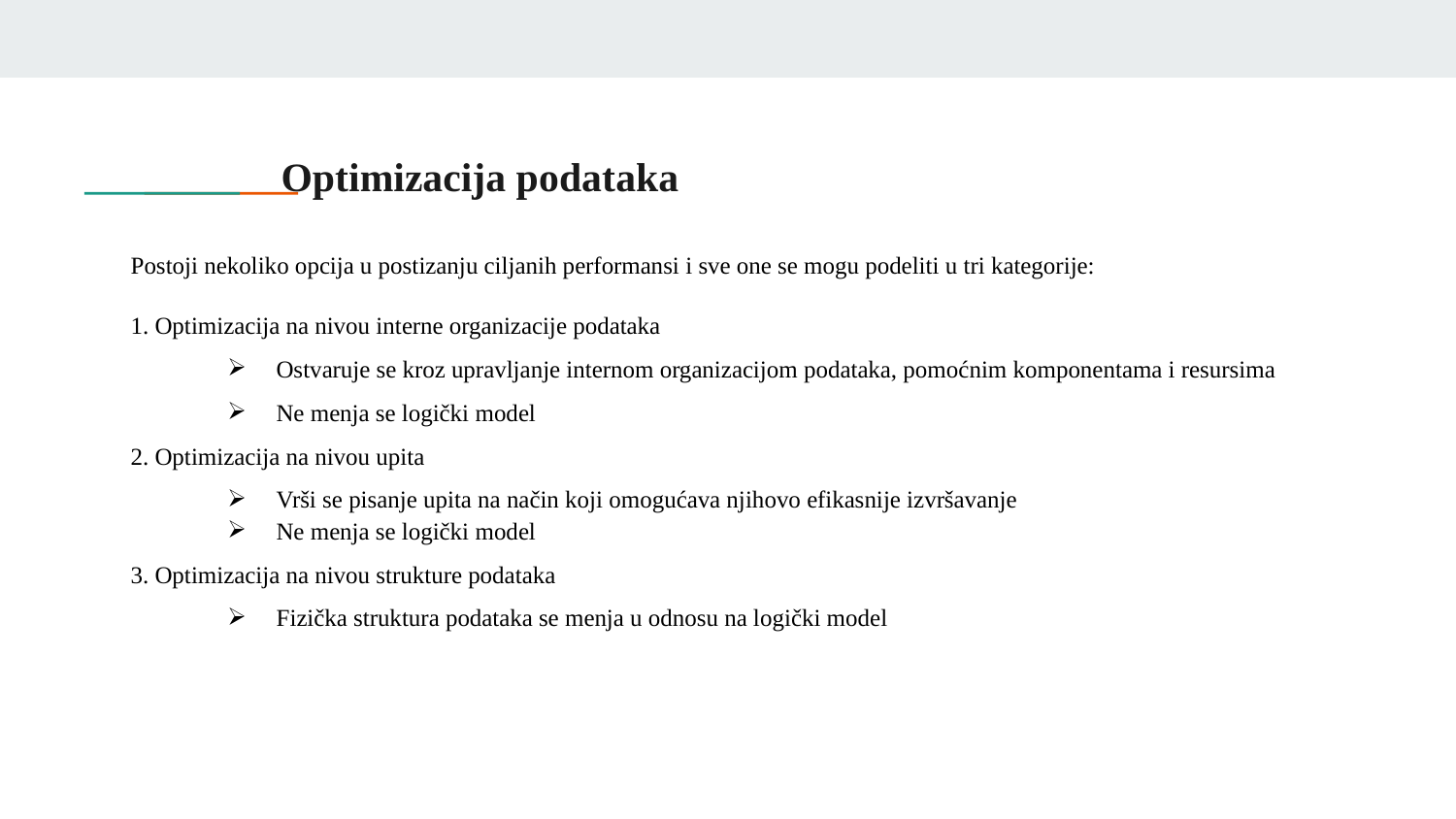

Optimizacija podataka
Postoji nekoliko opcija u postizanju ciljanih performansi i sve one se mogu podeliti u tri kategorije:
1. Optimizacija na nivou interne organizacije podataka
Ostvaruje se kroz upravljanje internom organizacijom podataka, pomoćnim komponentama i resursima
Ne menja se logički model
2. Optimizacija na nivou upita
Vrši se pisanje upita na način koji omogućava njihovo efikasnije izvršavanje
Ne menja se logički model
3. Optimizacija na nivou strukture podataka
Fizička struktura podataka se menja u odnosu na logički model